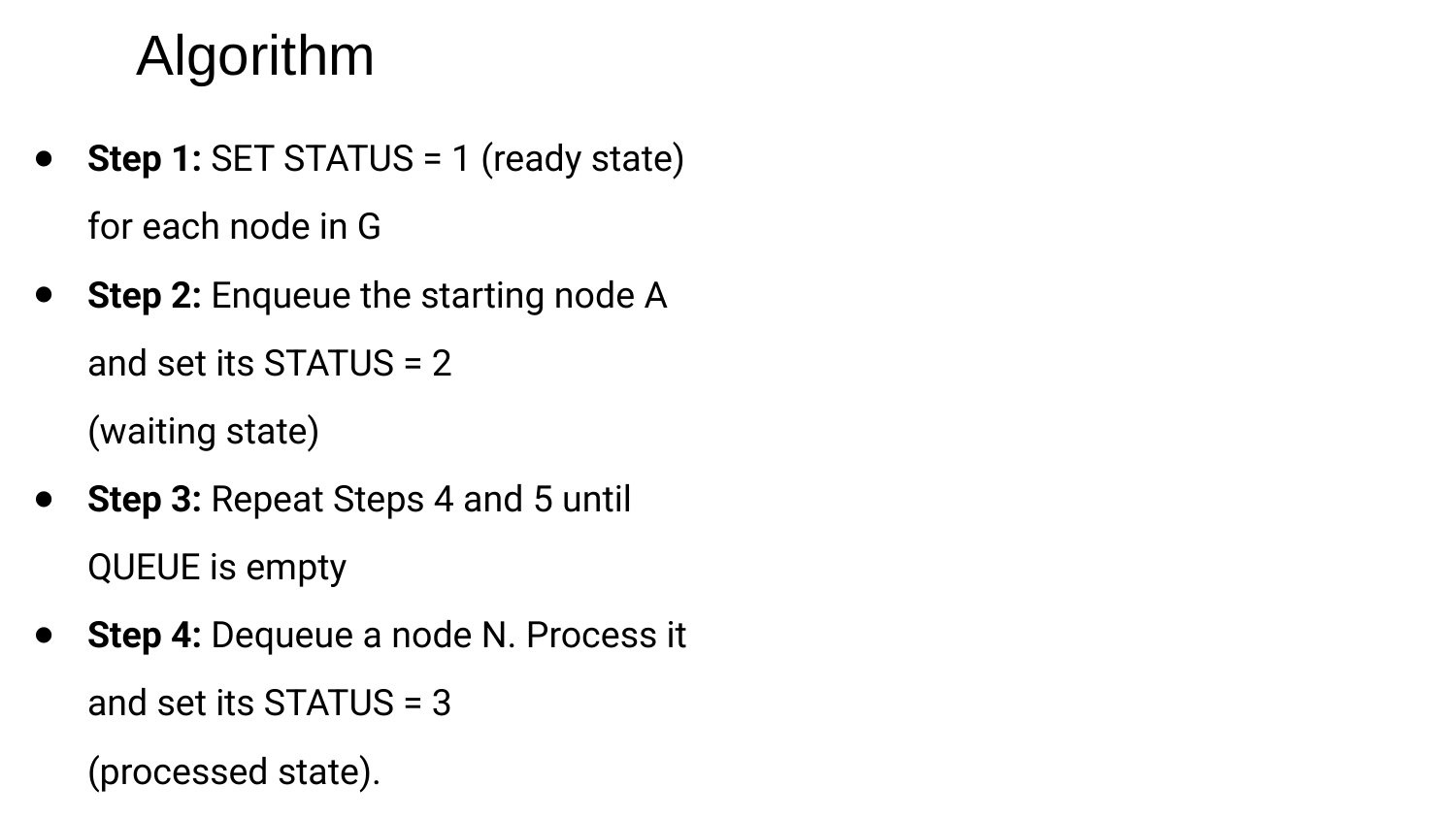

# Algorithm
Step 1: SET STATUS = 1 (ready state)
for each node in G
Step 2: Enqueue the starting node A
and set its STATUS = 2
(waiting state)
Step 3: Repeat Steps 4 and 5 until
QUEUE is empty
Step 4: Dequeue a node N. Process it
and set its STATUS = 3
(processed state).